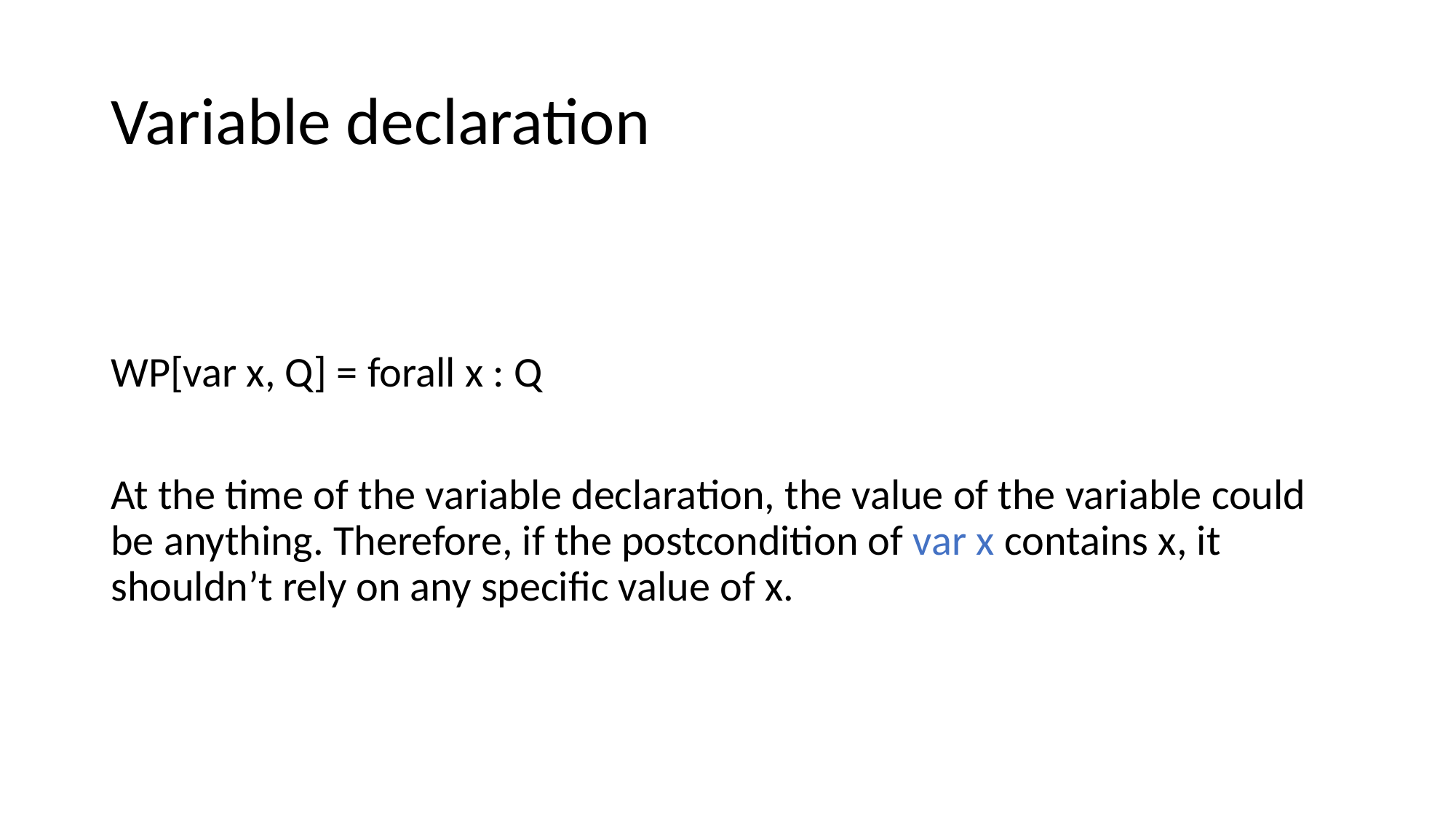

# Variable declaration

WP[var x, Q] = forall x : Q

At the time of the variable declaration, the value of the variable could be anything. Therefore, if the postcondition of var x contains x, it shouldn’t rely on any specific value of x.